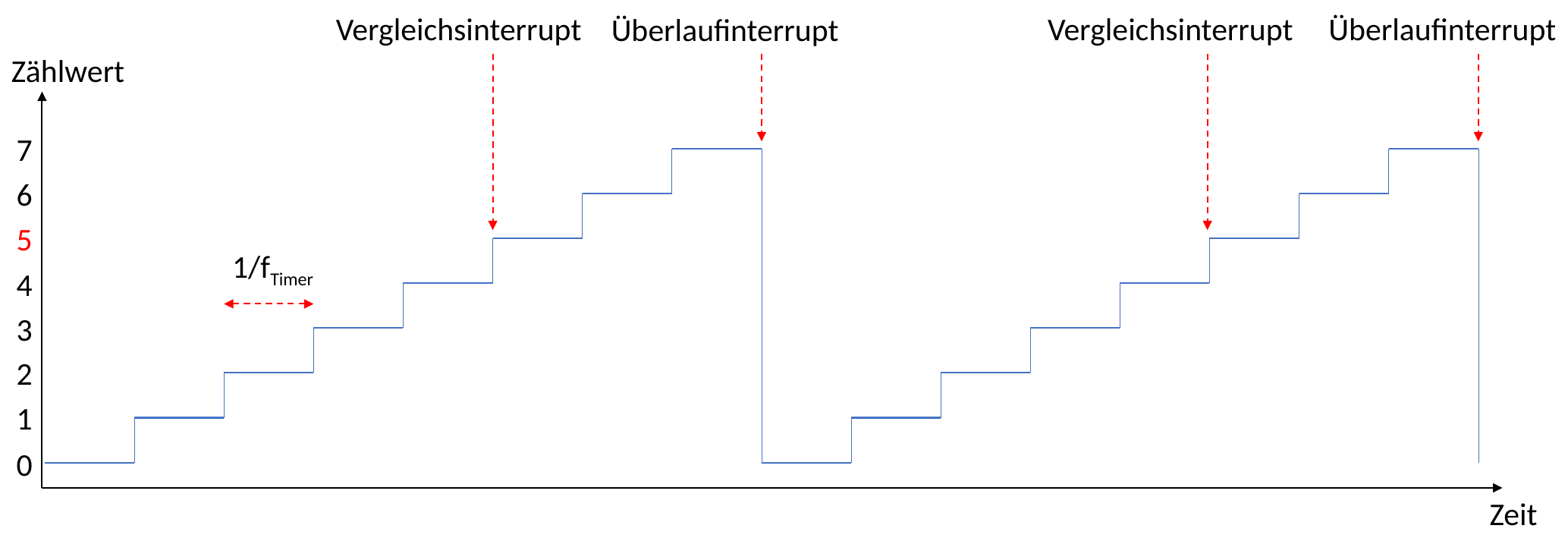

Vergleichsinterrupt
Vergleichsinterrupt
Überlaufinterrupt
Überlaufinterrupt
Zählwert
7
6
5
1/fTimer
4
3
2
1
0
Zeit